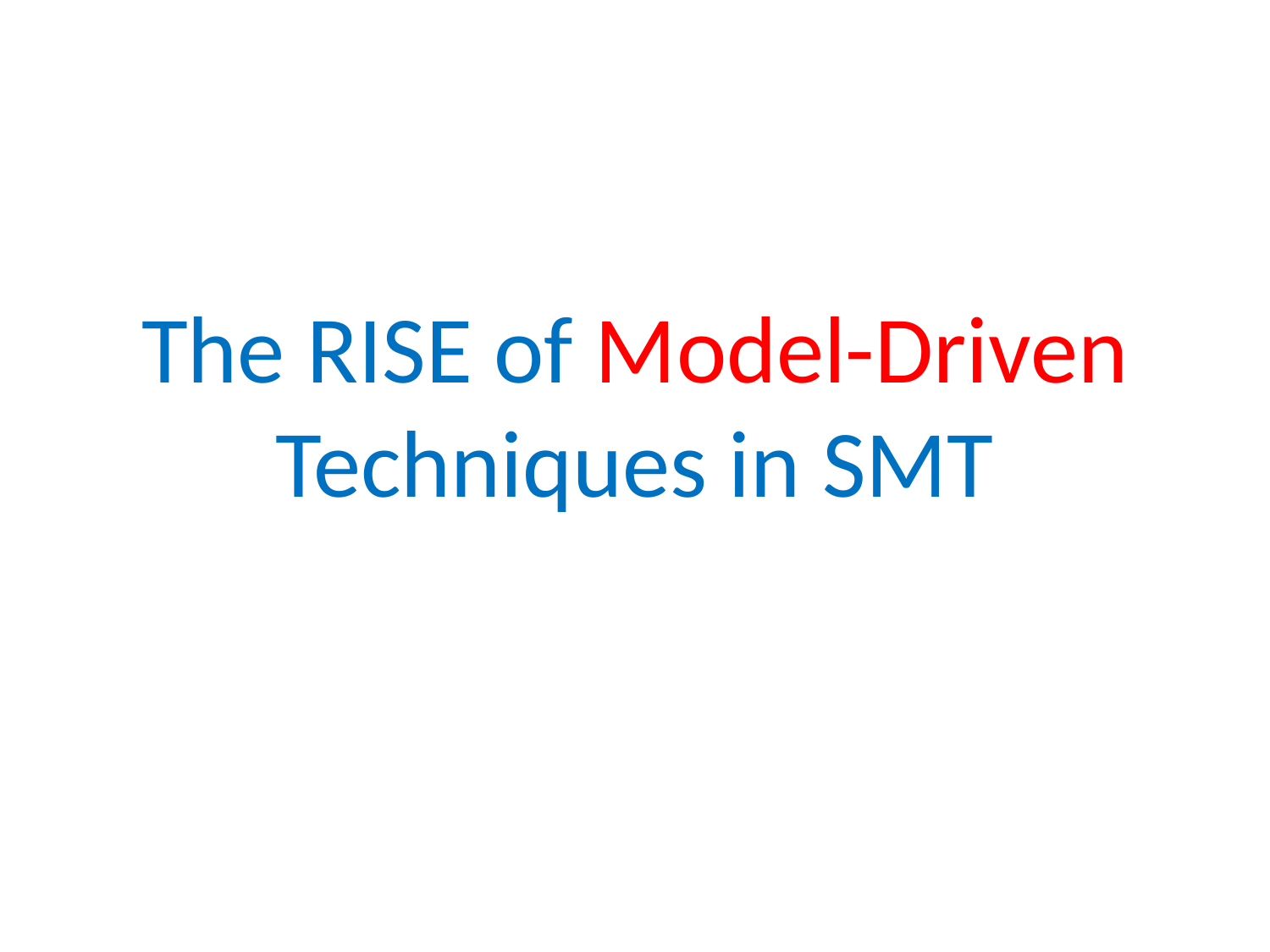

# The RISE of Model-Driven Techniques in SMT